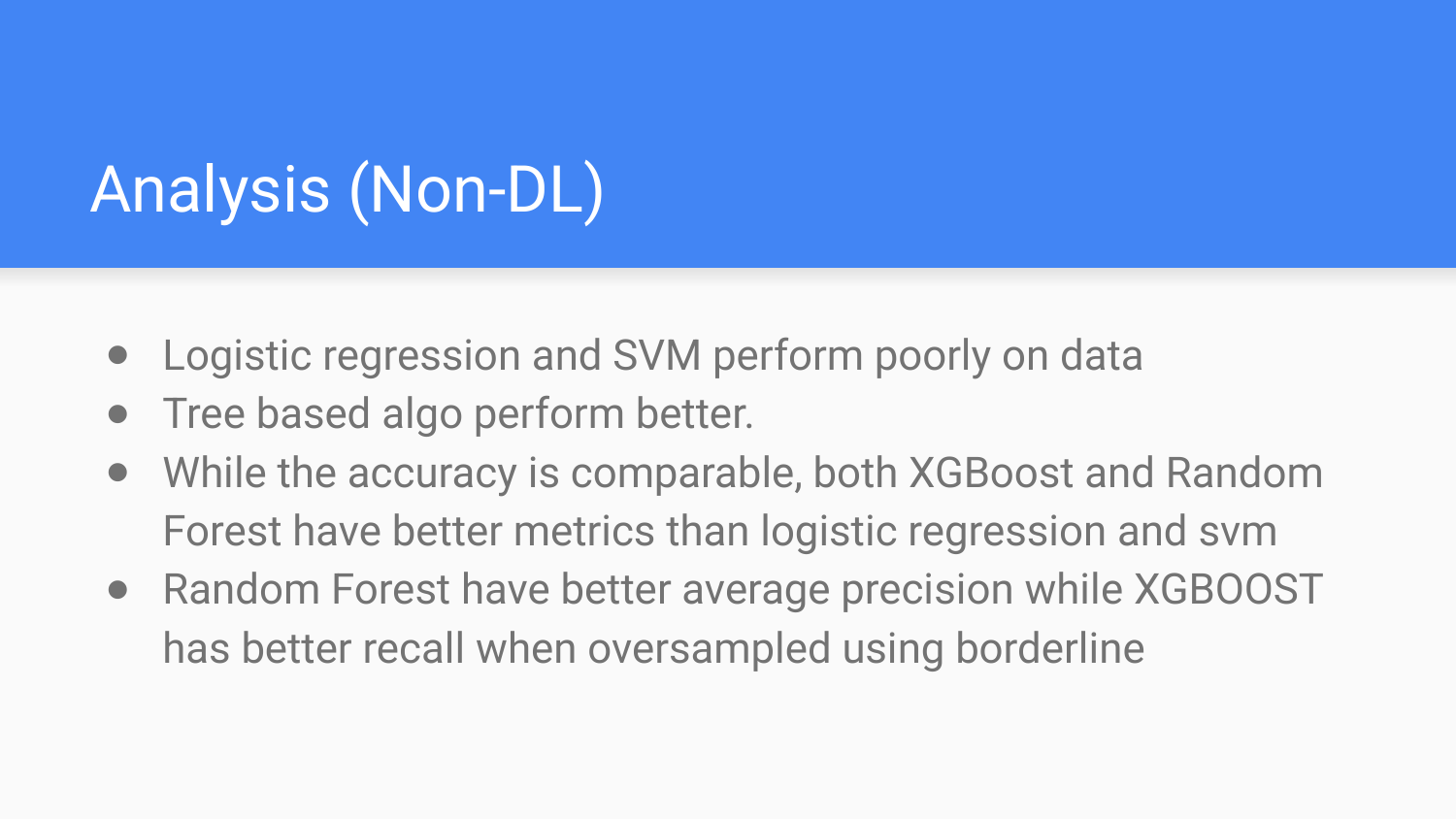

# Analysis (Non-DL)
Logistic regression and SVM perform poorly on data
Tree based algo perform better.
While the accuracy is comparable, both XGBoost and Random Forest have better metrics than logistic regression and svm
Random Forest have better average precision while XGBOOST has better recall when oversampled using borderline